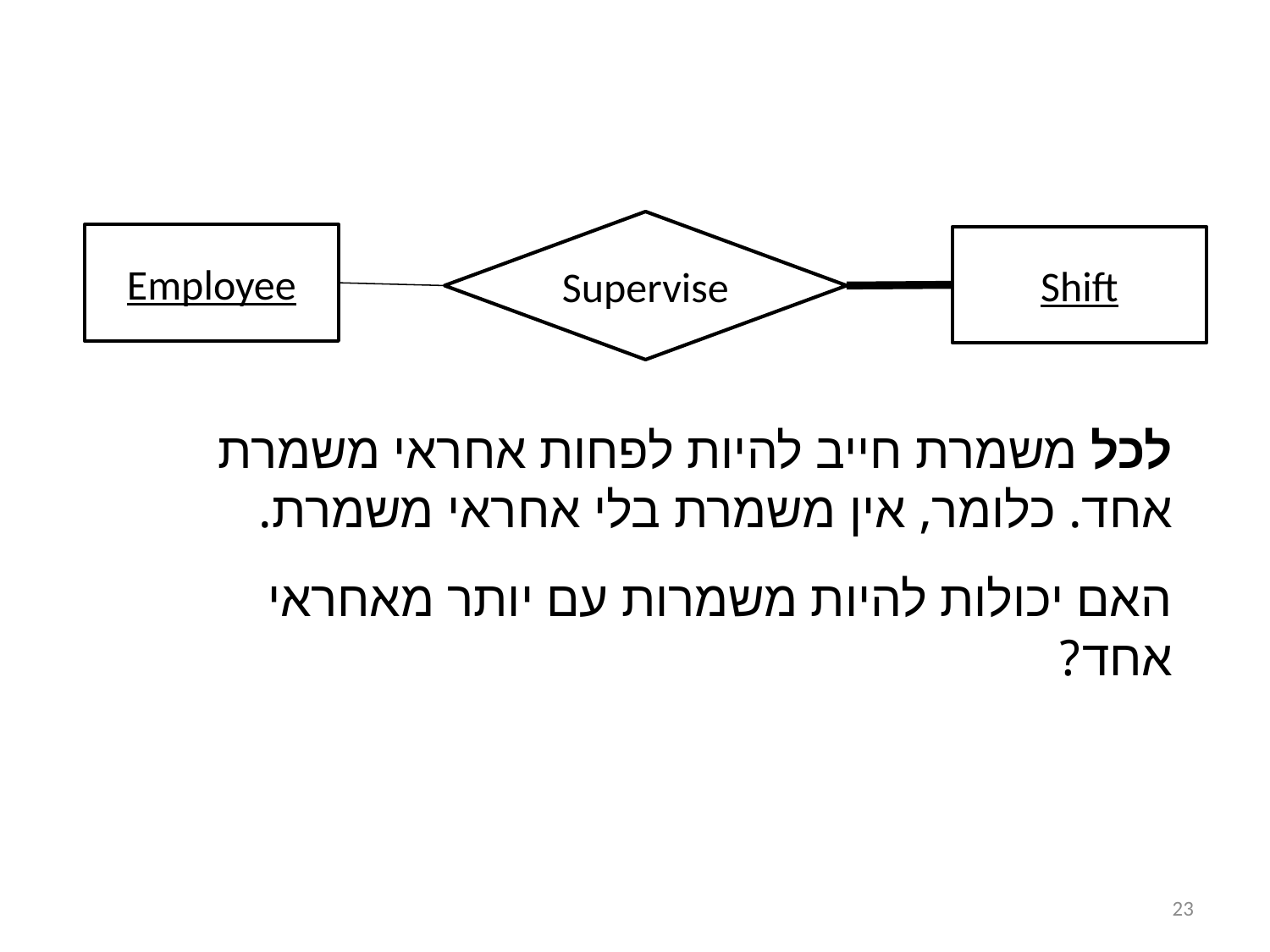

Supervise
Employee
Shift
לכל משמרת חייב להיות לפחות אחראי משמרת אחד. כלומר, אין משמרת בלי אחראי משמרת.
האם יכולות להיות משמרות עם יותר מאחראי אחד?
23